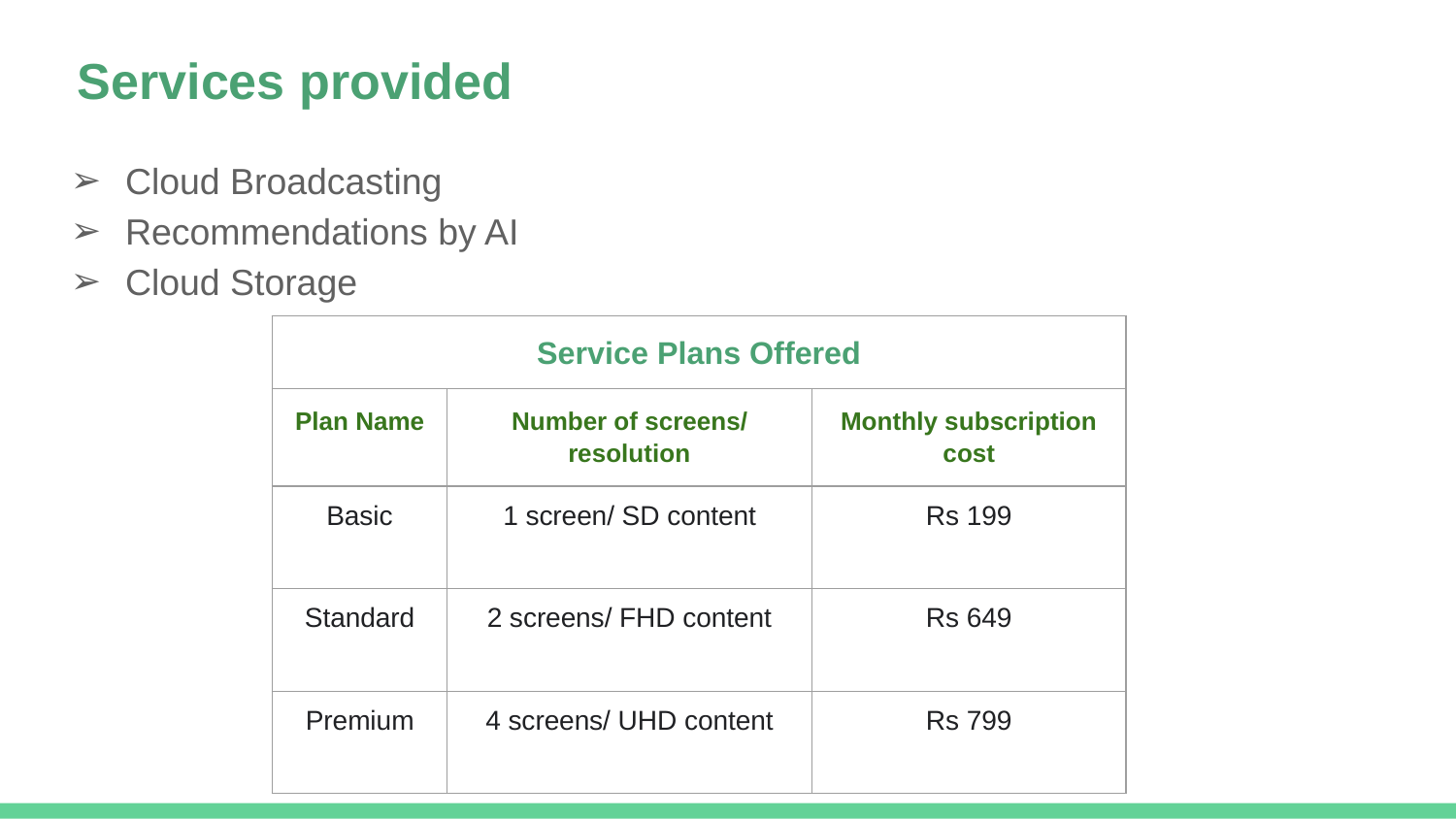

# Services provided
Cloud Broadcasting
Recommendations by AI
Cloud Storage

| Service Plans Offered |  |  |
| --- | --- | --- |
| Plan Name | Number of screens/ resolution | Monthly subscription cost |
| Basic | 1 screen/ SD content | Rs 199 |
| Standard | 2 screens/ FHD content | Rs 649 |
| Premium | 4 screens/ UHD content | Rs 799 |